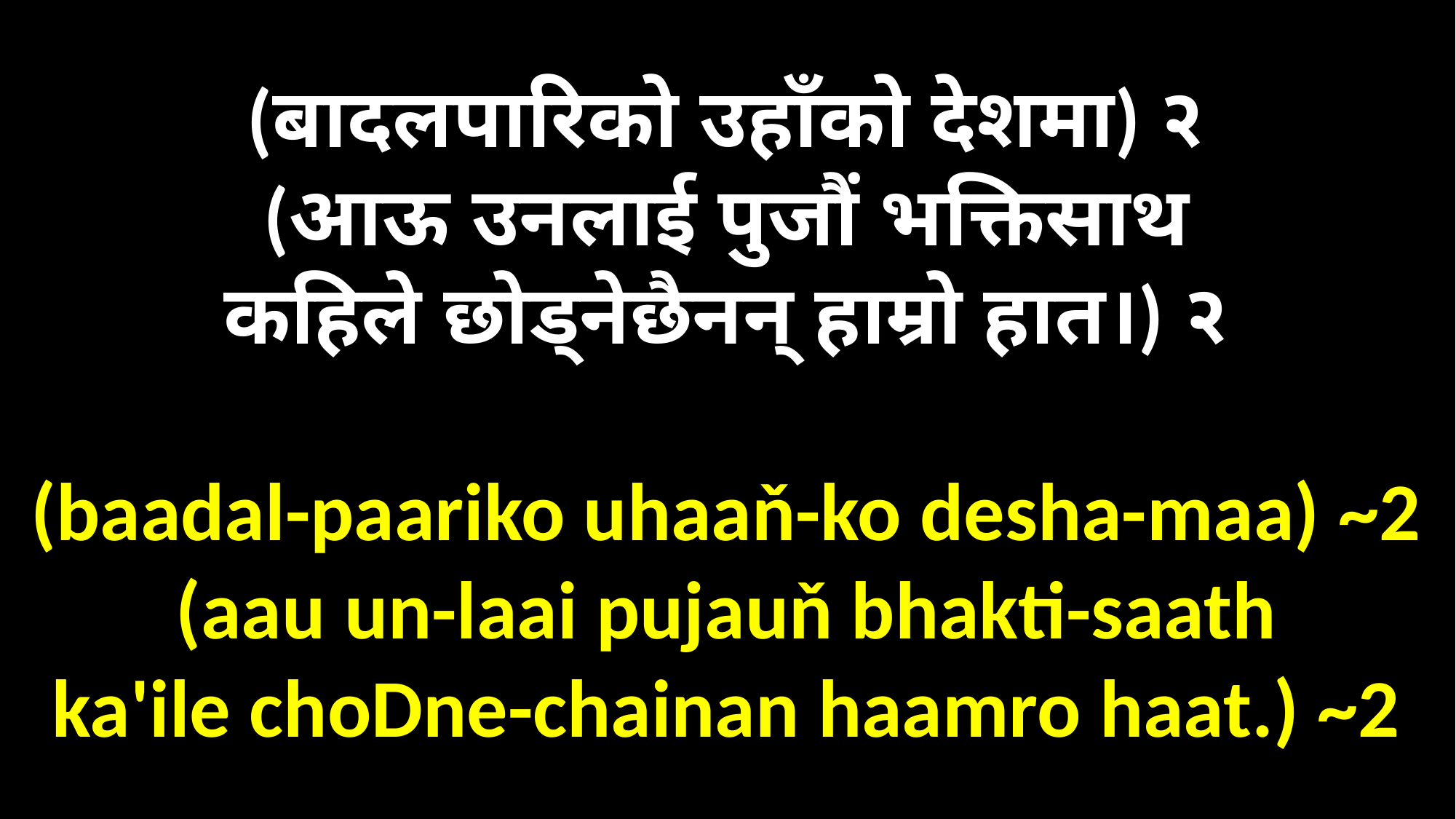

(बादलपारिको उहाँको देशमा) २
(आऊ उनलाई पुजौं भक्तिसाथ
कहिले छोड्नेछैनन् हाम्रो हात।) २

(baadal-paariko uhaaň-ko desha-maa) ~2
(aau un-laai pujauň bhakti-saath
ka'ile choDne-chainan haamro haat.) ~2